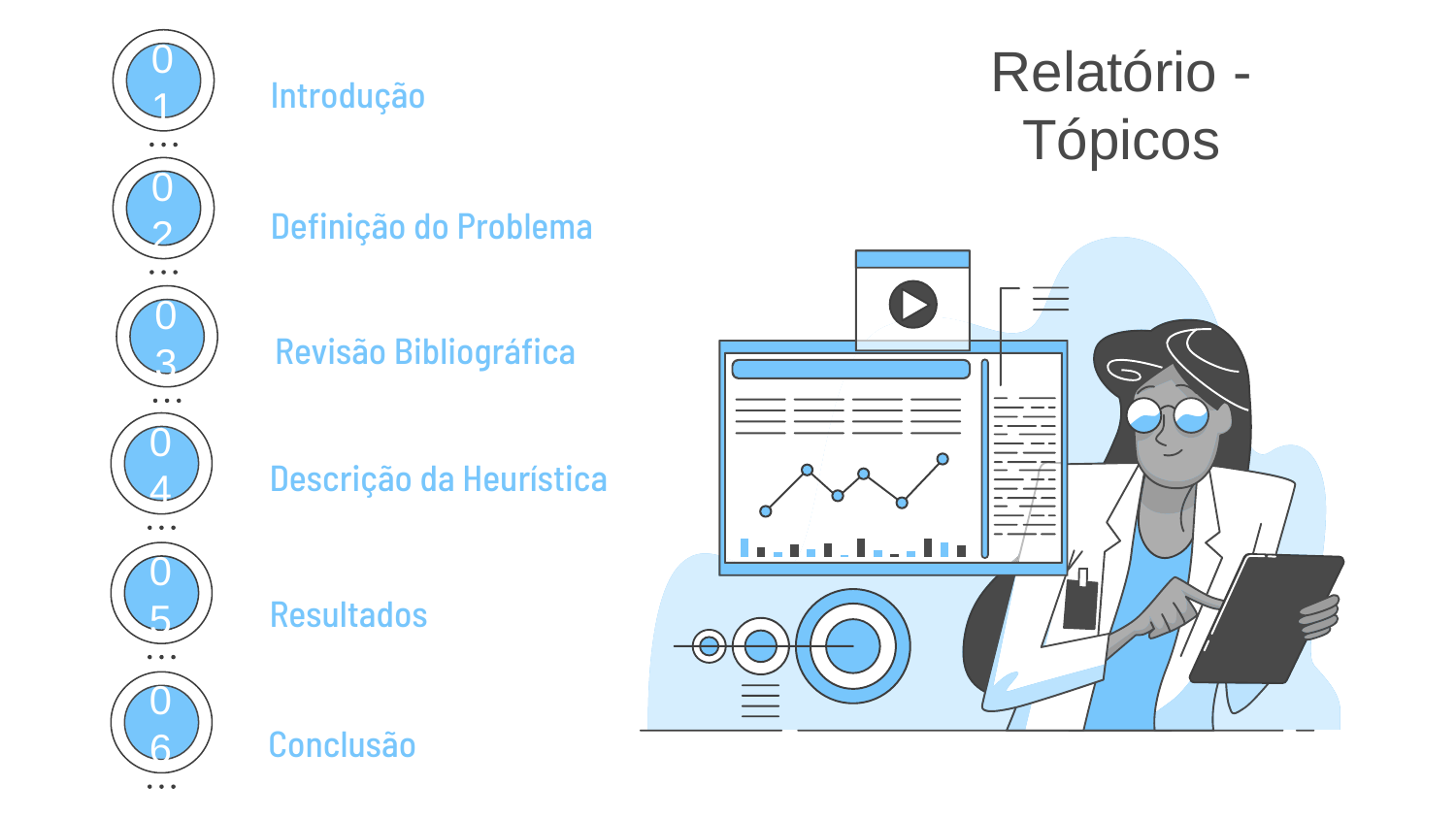

Introdução
01
# Relatório - Tópicos

02
Definição do Problema

Revisão Bibliográfica
03

Descrição da Heurística
04

05
Resultados

06
Conclusão